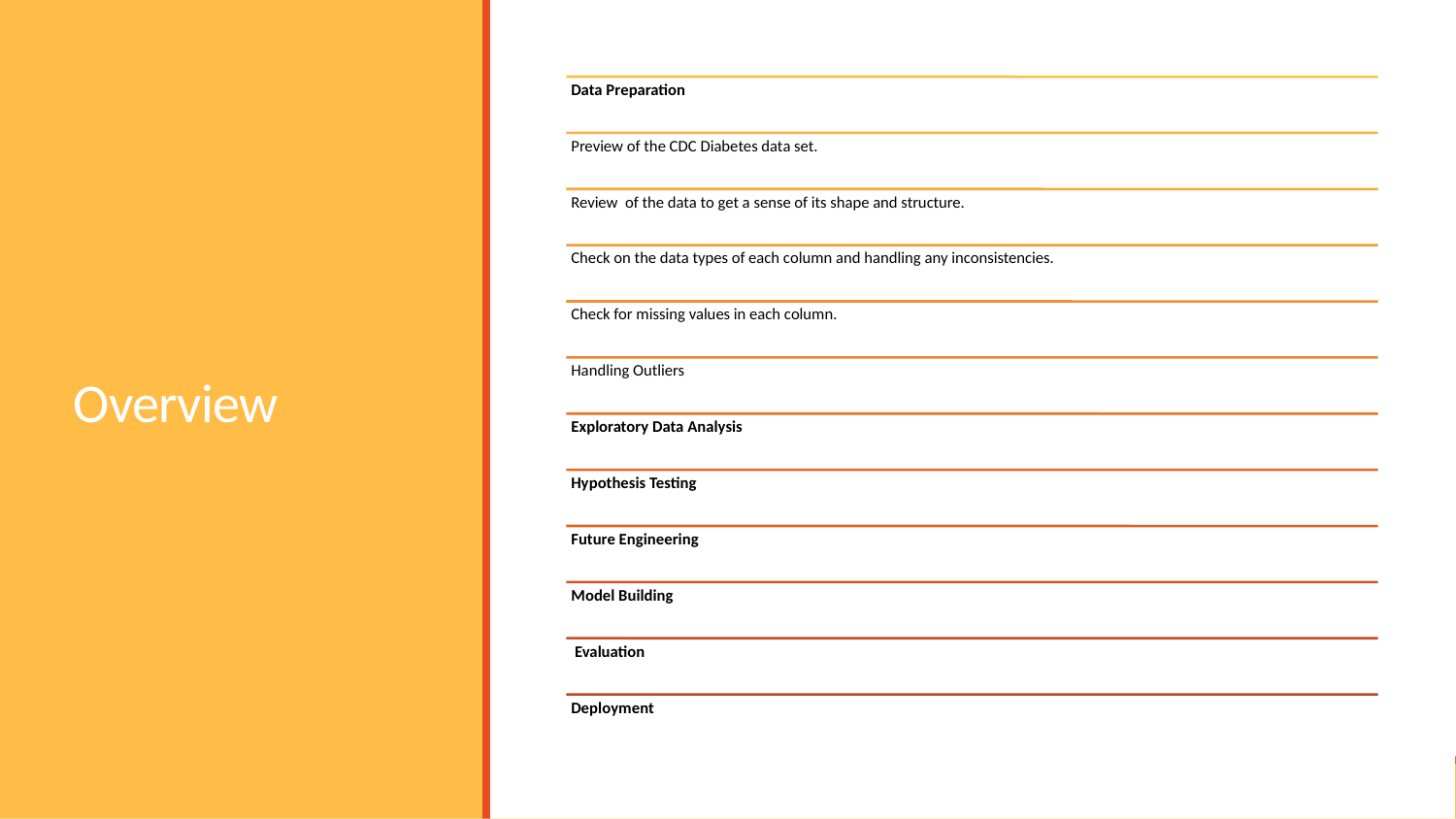

# Overview
Data Preparation
Preview of the CDC Diabetes data set.
Review  of the data to get a sense of its shape and structure.
Check on the data types of each column and handling any inconsistencies.
Check for missing values in each column.
Handling Outliers
Exploratory Data Analysis
Hypothesis Testing
Future Engineering
Model Building
 Evaluation
Deployment